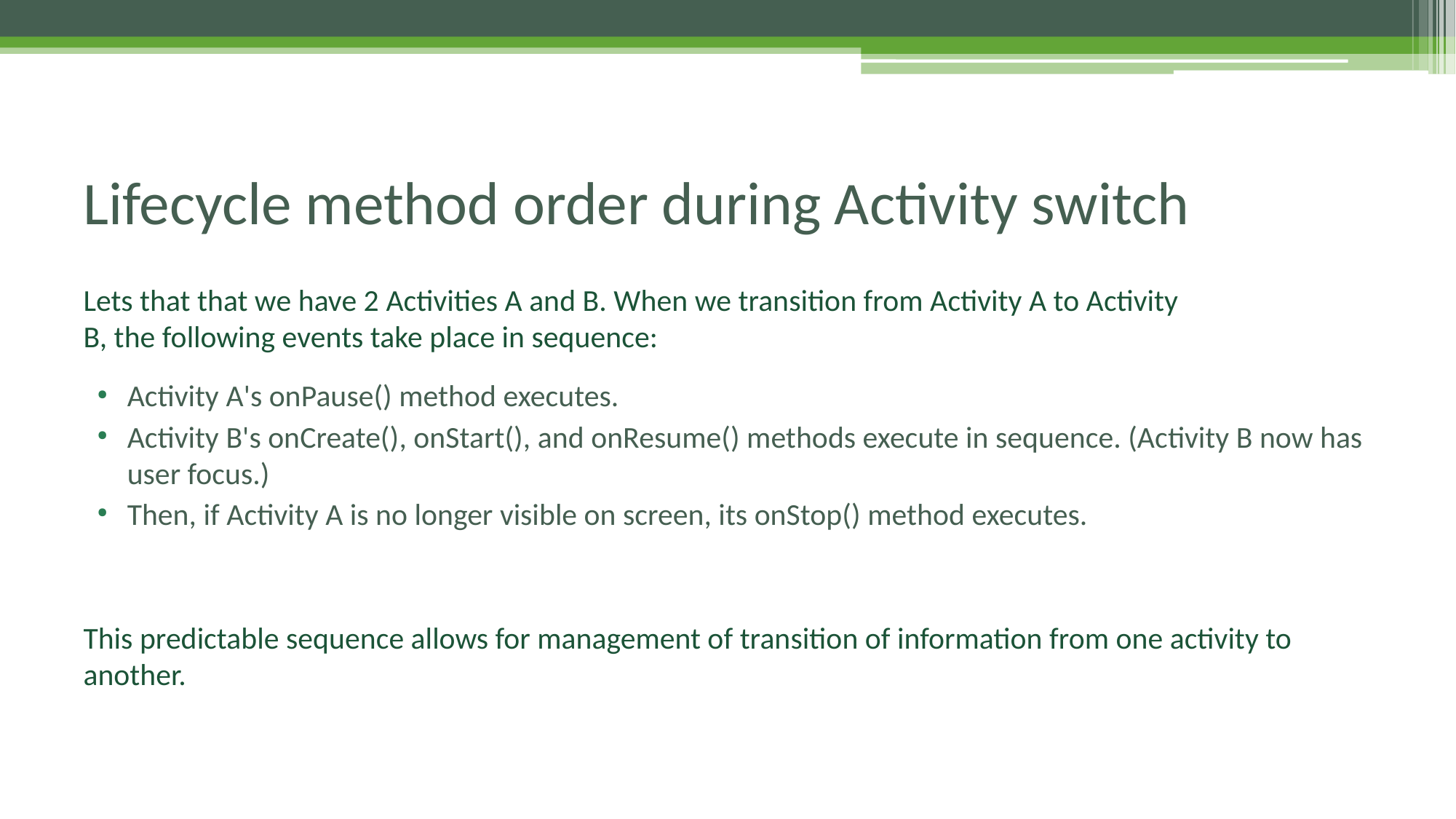

# Lifecycle method order during Activity switch
Lets that that we have 2 Activities A and B. When we transition from Activity A to Activity B, the following events take place in sequence:
Activity A's onPause() method executes.
Activity B's onCreate(), onStart(), and onResume() methods execute in sequence. (Activity B now has user focus.)
Then, if Activity A is no longer visible on screen, its onStop() method executes.

This predictable sequence allows for management of transition of information from one activity to another.